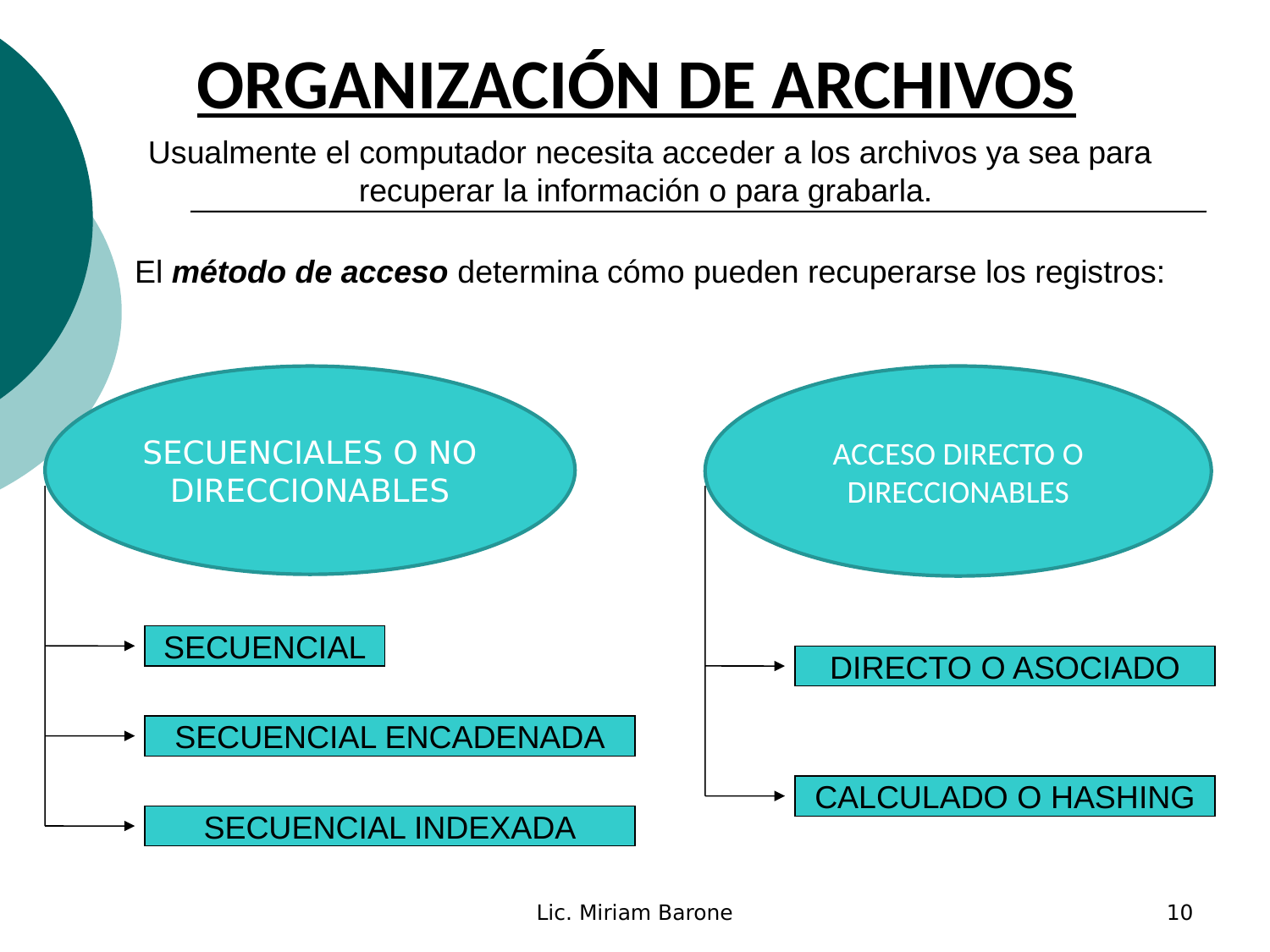

ORGANIZACIÓN DE ARCHIVOS
Usualmente el computador necesita acceder a los archivos ya sea para recuperar la información o para grabarla.

El método de acceso determina cómo pueden recuperarse los registros:
SECUENCIALES O NO DIRECCIONABLES
ACCESO DIRECTO O DIRECCIONABLES

SECUENCIAL

DIRECTO O ASOCIADO

SECUENCIAL ENCADENADA

CALCULADO O HASHING

SECUENCIAL INDEXADA

Lic. Miriam Barone
10